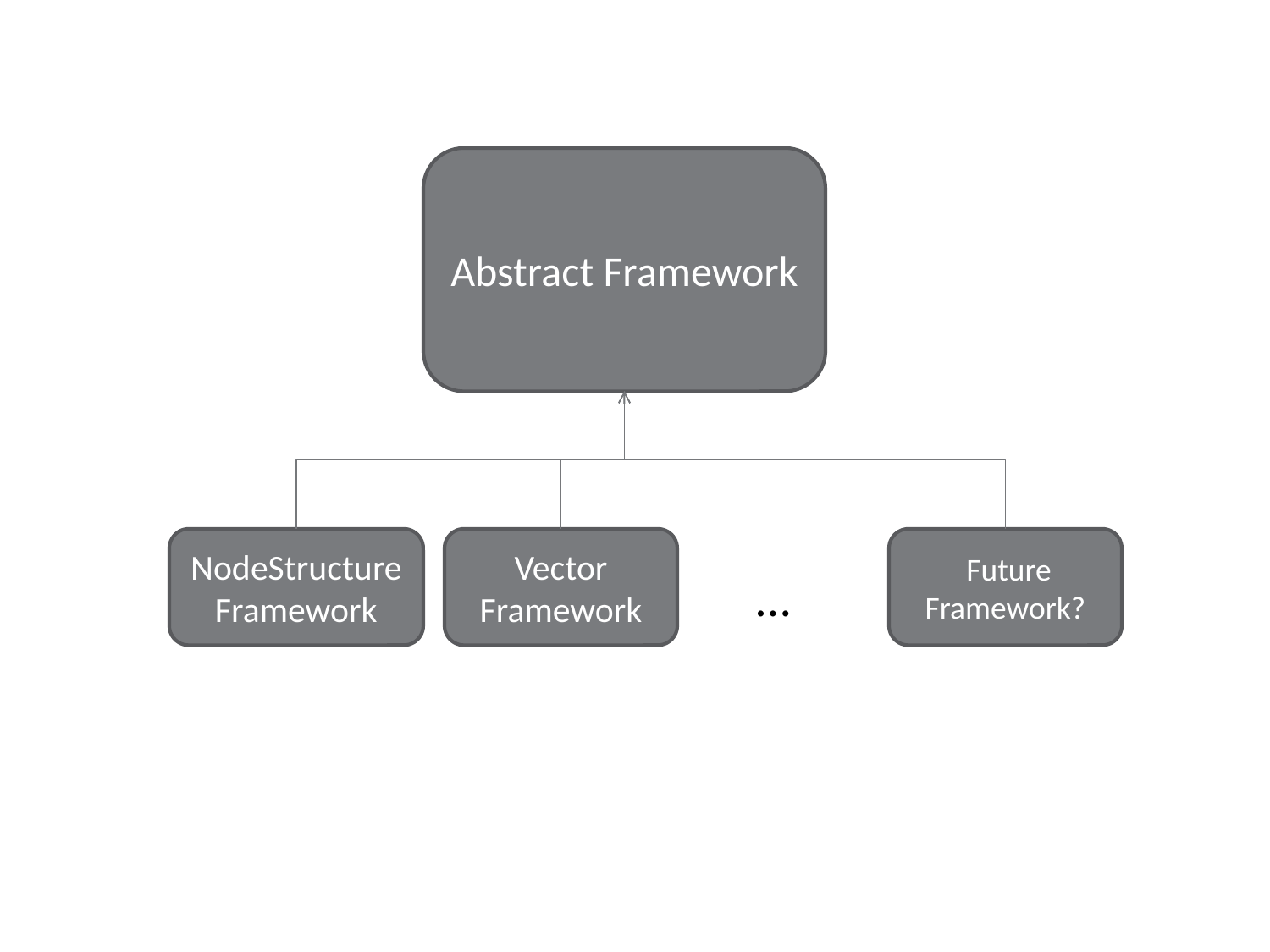

Abstract Framework
NodeStructure Framework
Vector Framework
 Future Framework?
…